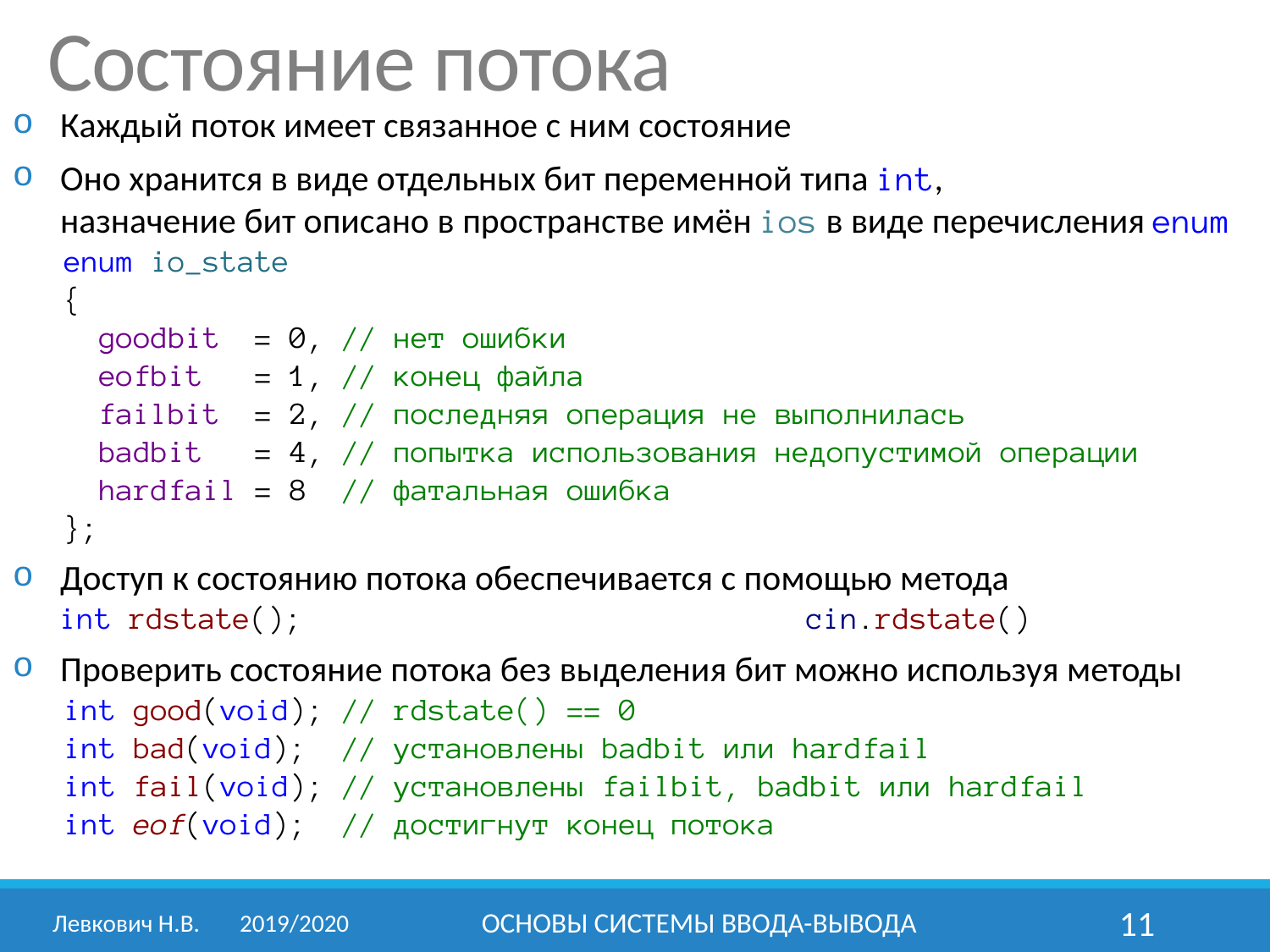

Состояние потока
Каждый поток имеет связанное с ним состояние
Оно хранится в виде отдельных бит переменной типа int,
назначение бит описано в пространстве имён ios в виде перечисления enum
   enum io_state
   {
     goodbit  = 0, // нет ошибки
     eofbit   = 1, // конец файла
     failbit  = 2, // последняя операция не выполнилась
     badbit   = 4, // попытка использования недопустимой операции
     hardfail = 8  // фатальная ошибка
   };
Доступ к состоянию потока обеспечивается с помощью метода
int rdstate();                             cin.rdstate()
Проверить состояние потока без выделения бит можно используя методы
   int good(void); // rdstate() == 0
   int bad(void);  // установлены badbit или hardfail
   int fail(void); // установлены failbit, badbit или hardfail
   int eof(void);  // достигнут конец потока

Левкович Н.В.	2019/2020
ОСНОВЫ СИСТЕМЫ ВВОДА-ВЫВОДА
11